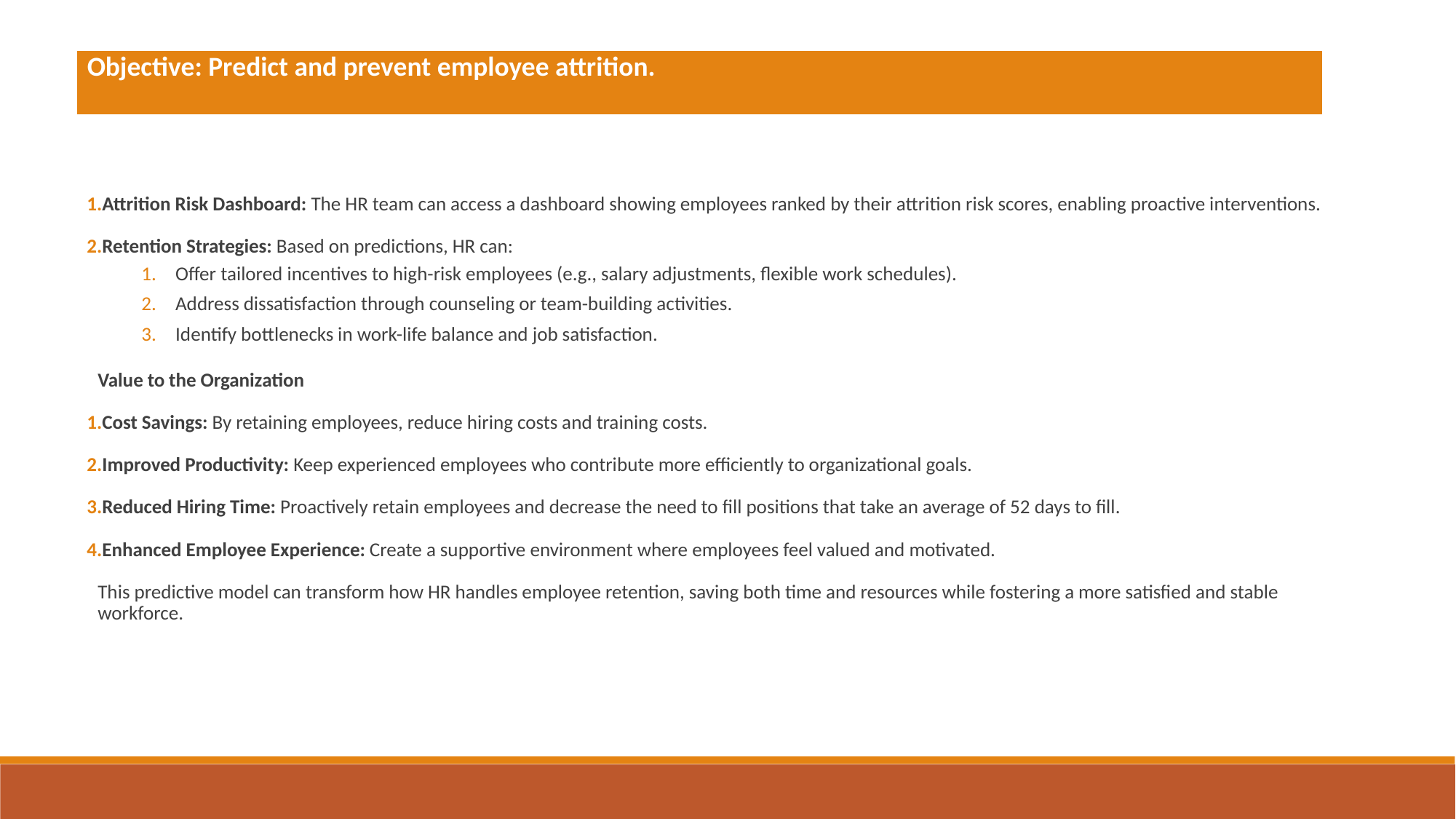

| Objective: Predict and prevent employee attrition. |
| --- |
Attrition Risk Dashboard: The HR team can access a dashboard showing employees ranked by their attrition risk scores, enabling proactive interventions.
Retention Strategies: Based on predictions, HR can:
Offer tailored incentives to high-risk employees (e.g., salary adjustments, flexible work schedules).
Address dissatisfaction through counseling or team-building activities.
Identify bottlenecks in work-life balance and job satisfaction.
Value to the Organization
Cost Savings: By retaining employees, reduce hiring costs and training costs.
Improved Productivity: Keep experienced employees who contribute more efficiently to organizational goals.
Reduced Hiring Time: Proactively retain employees and decrease the need to fill positions that take an average of 52 days to fill.
Enhanced Employee Experience: Create a supportive environment where employees feel valued and motivated.
This predictive model can transform how HR handles employee retention, saving both time and resources while fostering a more satisfied and stable workforce.